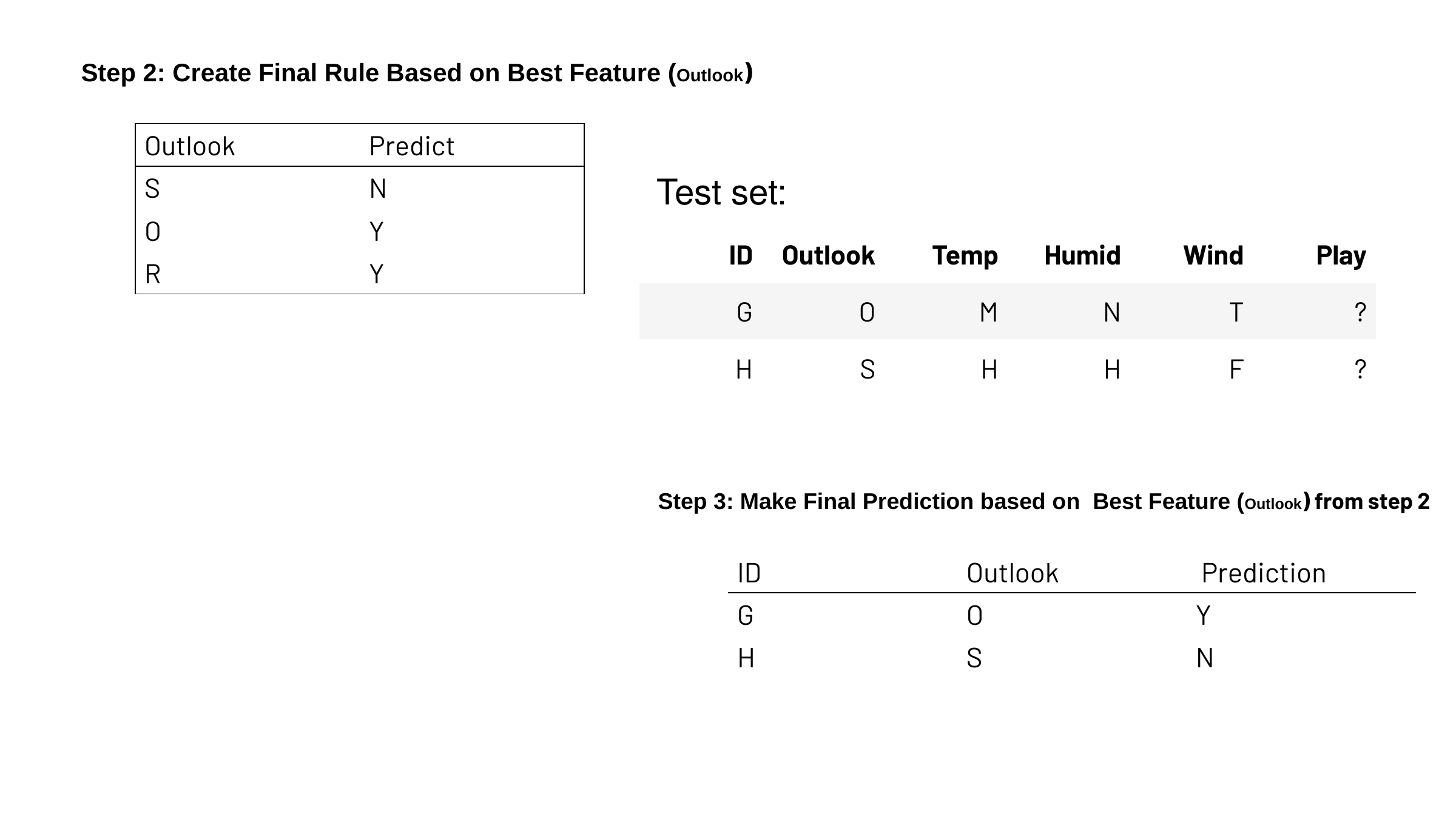

Step 2: Create Final Rule Based on Best Feature (Outlook)

| Outlook | Predict |
| --- | --- |
| S | N |
| O | Y |
| R | Y |
Test set:
| ID | Outlook | Temp | Humid | Wind | Play |
| --- | --- | --- | --- | --- | --- |
| G | O | M | N | T | ? |
| H | S | H | H | F | ? |
Step 3: Make Final Prediction based on  Best Feature (Outlook) from step 2

| ID | Outlook | Prediction |
| --- | --- | --- |
| G | O | Y |
| H | S | N |